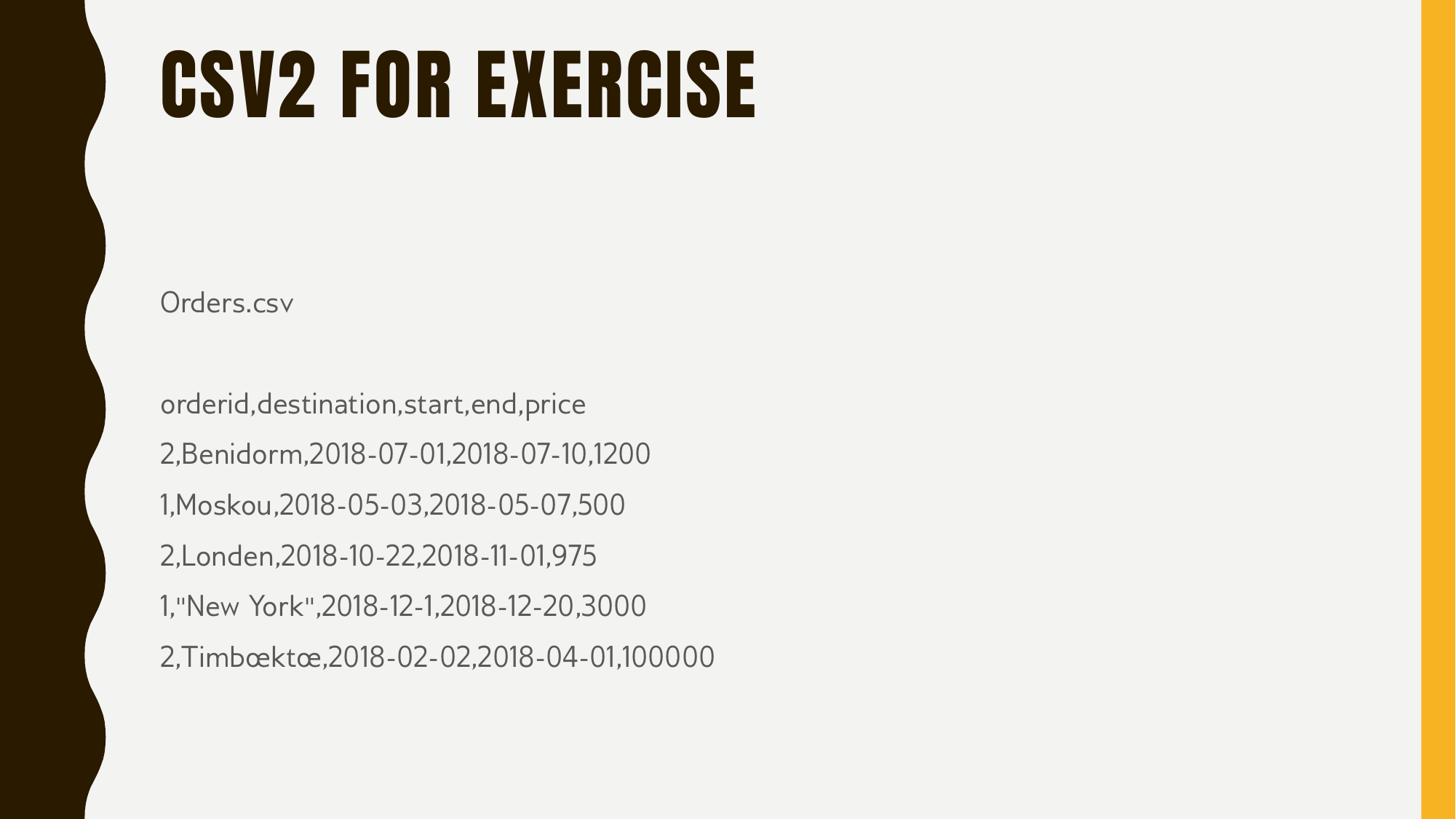

# CSV2 for exercise
Orders.csv

orderid,destination,start,end,price
2,Benidorm,2018-07-01,2018-07-10,1200
1,Moskou,2018-05-03,2018-05-07,500
2,Londen,2018-10-22,2018-11-01,975
1,"New York",2018-12-1,2018-12-20,3000
2,Timboektoe,2018-02-02,2018-04-01,100000